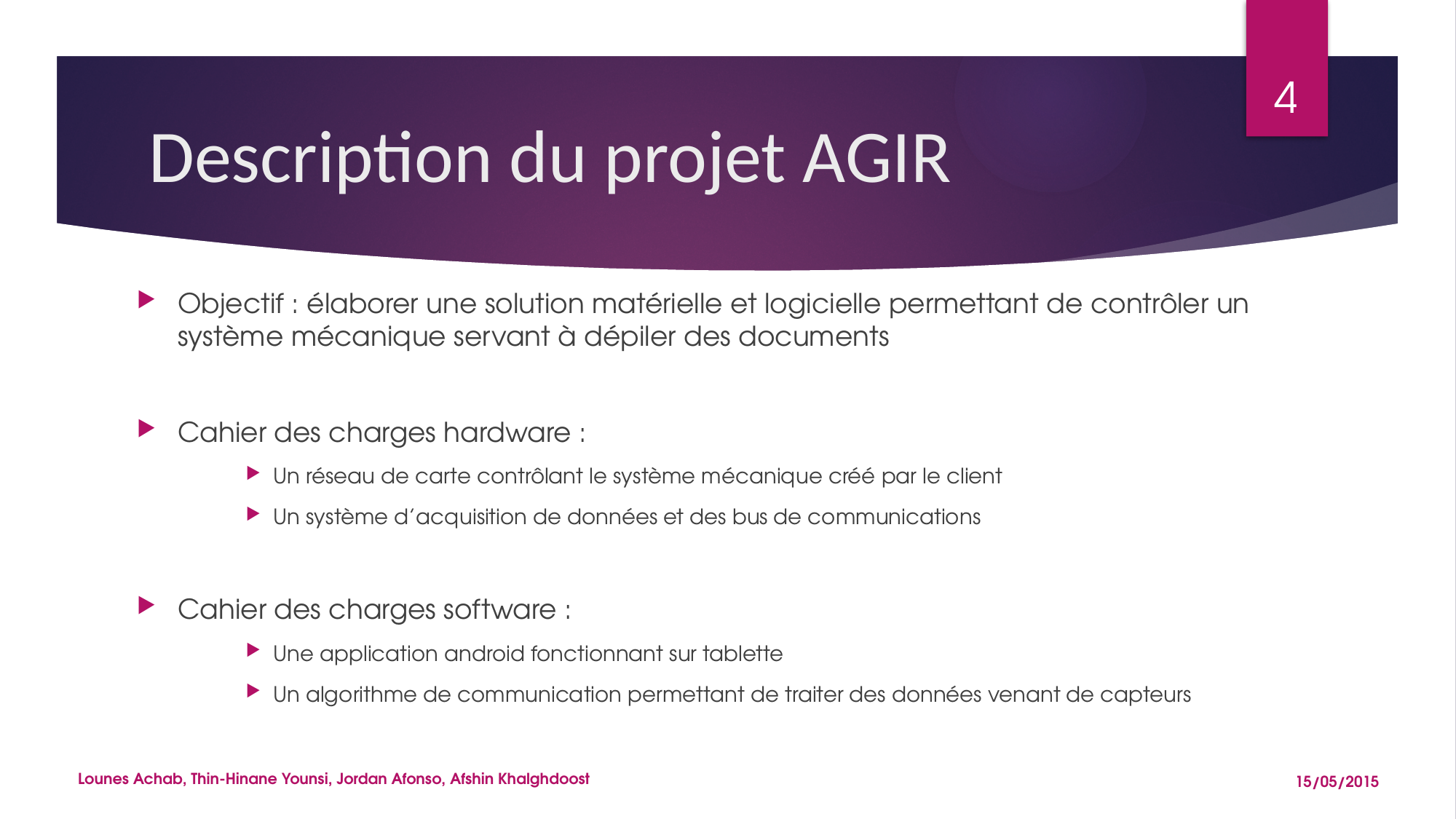

4
# Description du projet AGIR
Objectif : élaborer une solution matérielle et logicielle permettant de contrôler un système mécanique servant à dépiler des documents

Cahier des charges hardware :
Un réseau de carte contrôlant le système mécanique créé par le client
Un système d’acquisition de données et des bus de communications

Cahier des charges software :
Une application android fonctionnant sur tablette
Un algorithme de communication permettant de traiter des données venant de capteurs
Lounes Achab, Thin-Hinane Younsi, Jordan Afonso, Afshin Khalghdoost
15/05/2015